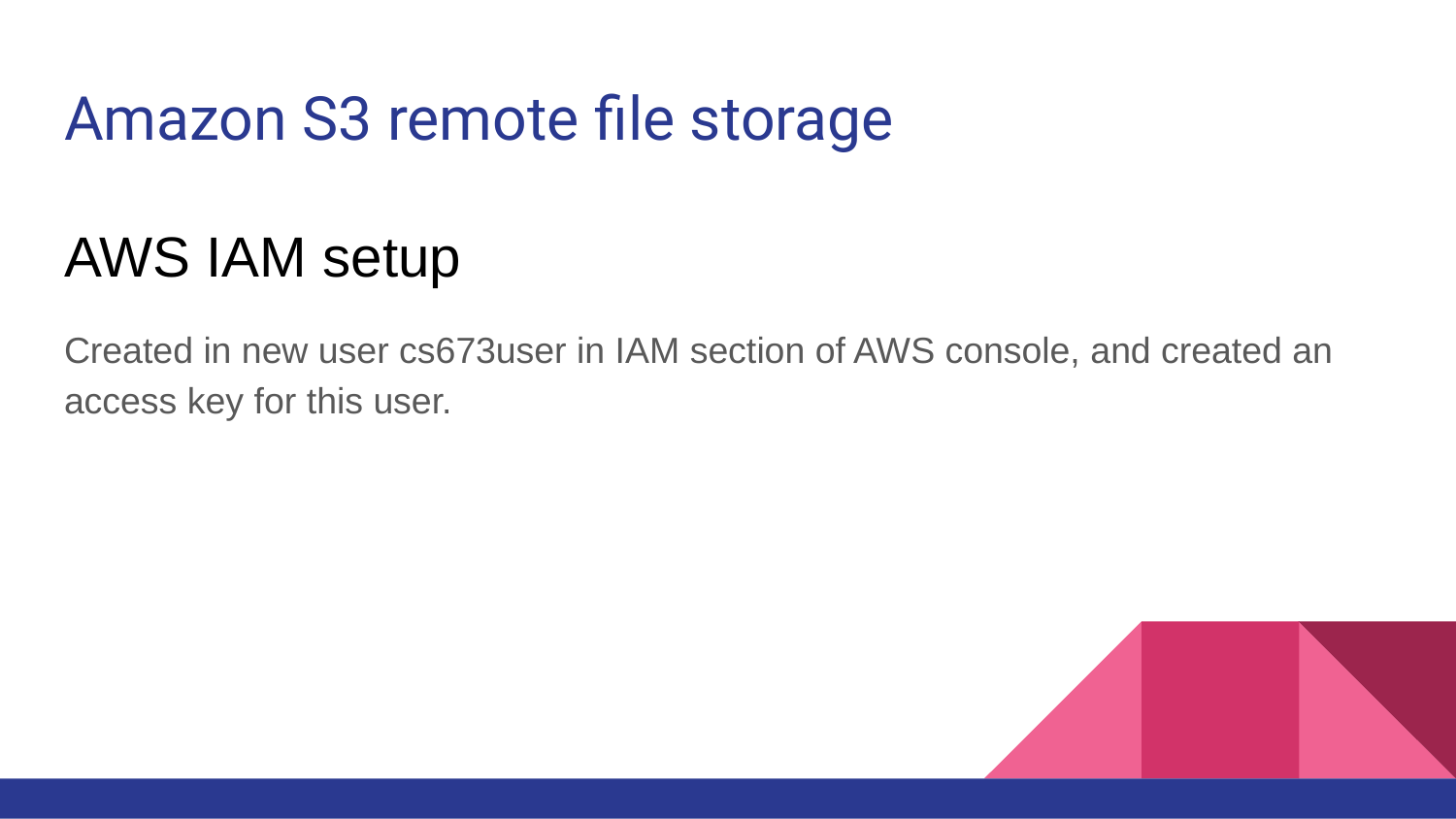

# Amazon S3 remote file storage

AWS IAM setup
Created in new user cs673user in IAM section of AWS console, and created an access key for this user.